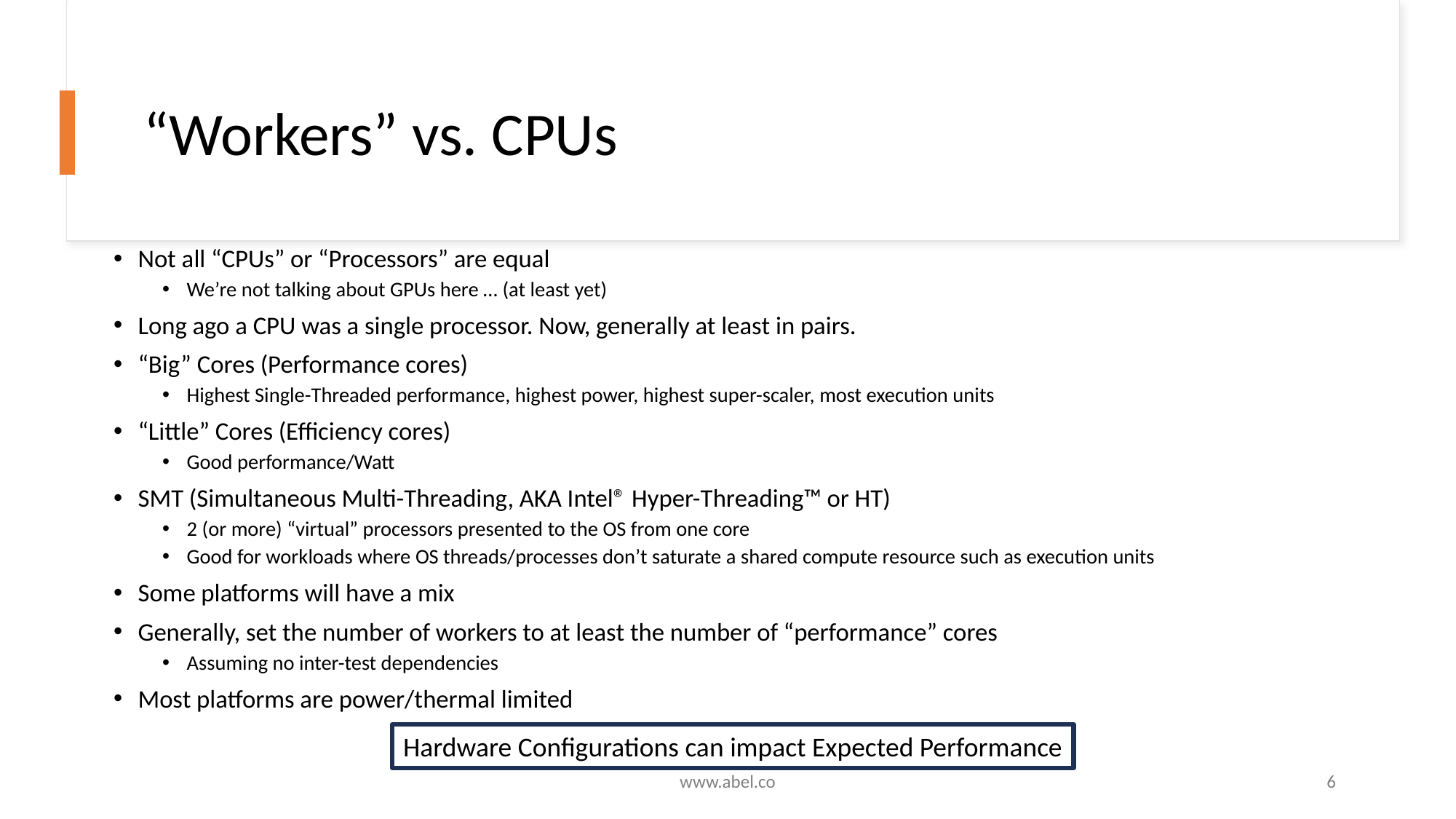

# “Workers” vs. CPUs

Not all “CPUs” or “Processors” are equal
We’re not talking about GPUs here … (at least yet)
Long ago a CPU was a single processor. Now, generally at least in pairs.
“Big” Cores (Performance cores)
Highest Single-Threaded performance, highest power, highest super-scaler, most execution units
“Little” Cores (Efficiency cores)
Good performance/Watt
SMT (Simultaneous Multi-Threading, AKA Intel® Hyper-Threading™ or HT)
2 (or more) “virtual” processors presented to the OS from one core
Good for workloads where OS threads/processes don’t saturate a shared compute resource such as execution units
Some platforms will have a mix
Generally, set the number of workers to at least the number of “performance” cores
Assuming no inter-test dependencies
Most platforms are power/thermal limited

Hardware Configurations can impact Expected Performance
www.abel.co
6